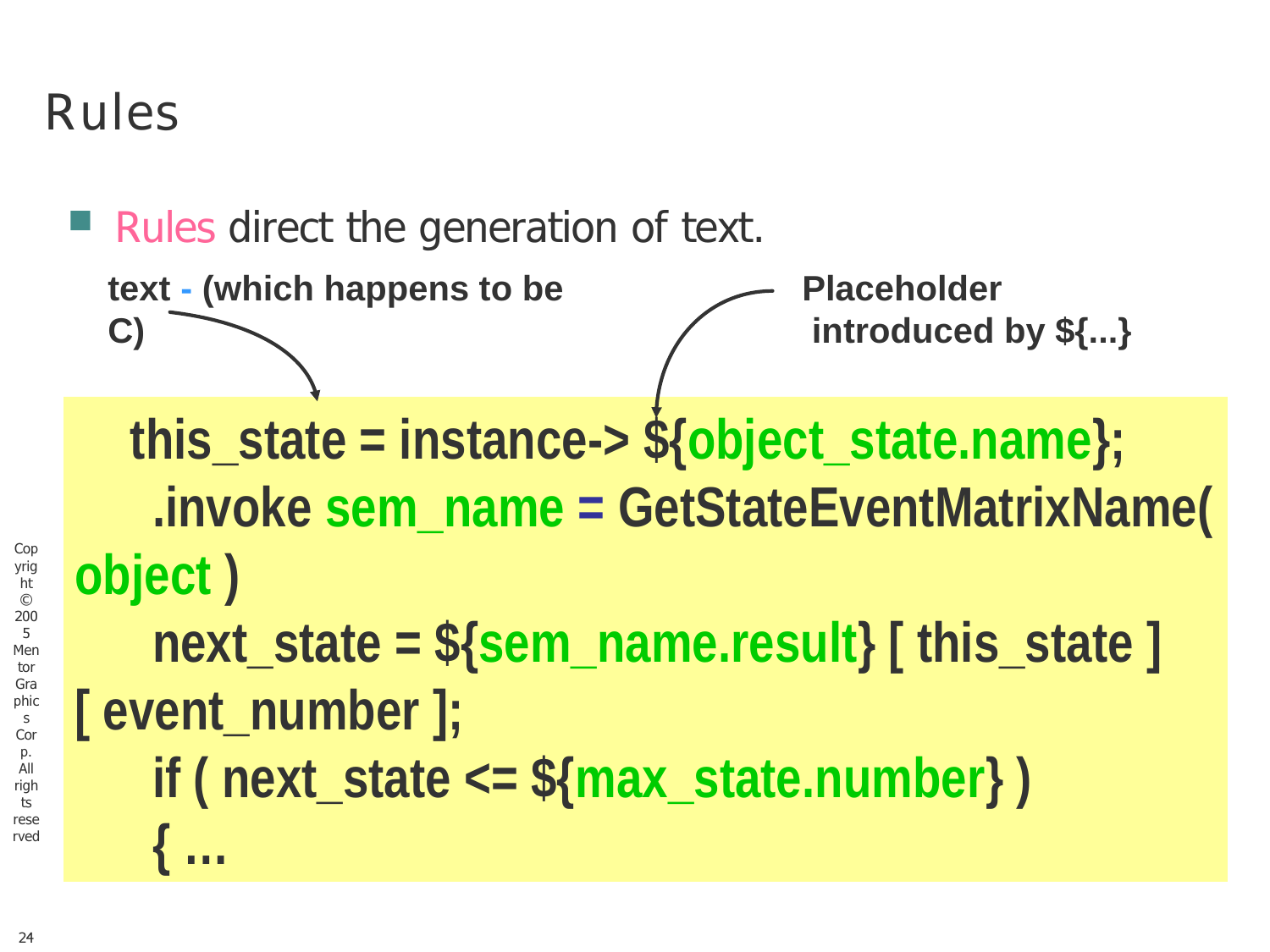

# Rules
Rules direct the generation of text.
text - (which happens to be C)
Placeholder
 introduced by ${...}

       this_state = instance-> ${object_state.name};
      .invoke sem_name = GetStateEventMatrixName( object )
      next_state = ${sem_name.result} [ this_state ][ event_number ];
      if ( next_state <= ${max_state.number} )
      { …
Copyright © 2005 Mentor Graphics Corp. All rights reserved					24